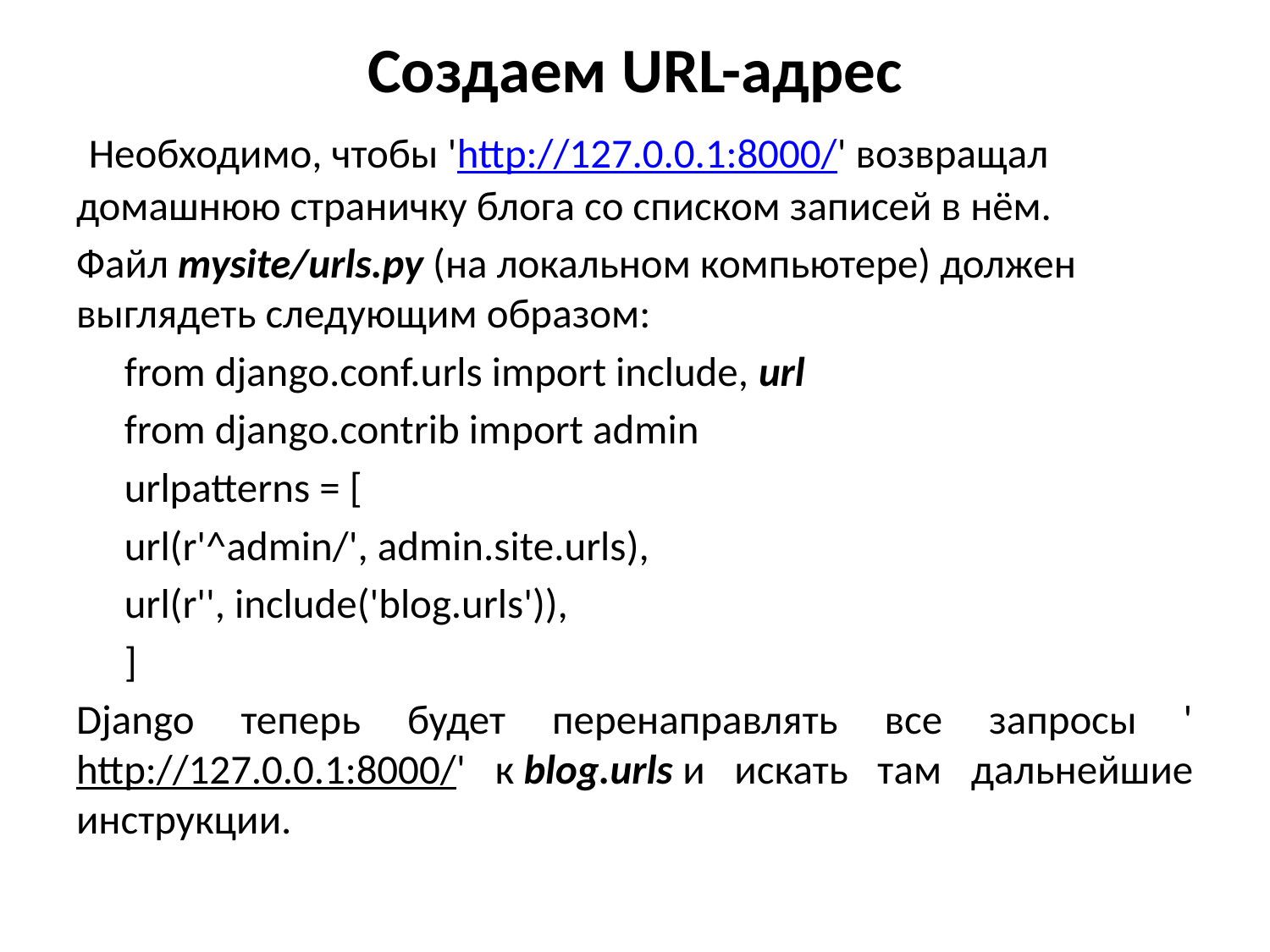

# Создаем URL-адрес
 Необходимо, чтобы 'http://127.0.0.1:8000/' возвращал домашнюю страничку блога со списком записей в нём.
Файл mysite/urls.py (на локальном компьютере) должен выглядеть следующим образом:
from django.conf.urls import include, url
from django.contrib import admin
urlpatterns = [
	url(r'^admin/', admin.site.urls),
	url(r'', include('blog.urls')),
]
Django теперь будет перенаправлять все запросы 'http://127.0.0.1:8000/' к blog.urls и искать там дальнейшие инструкции.